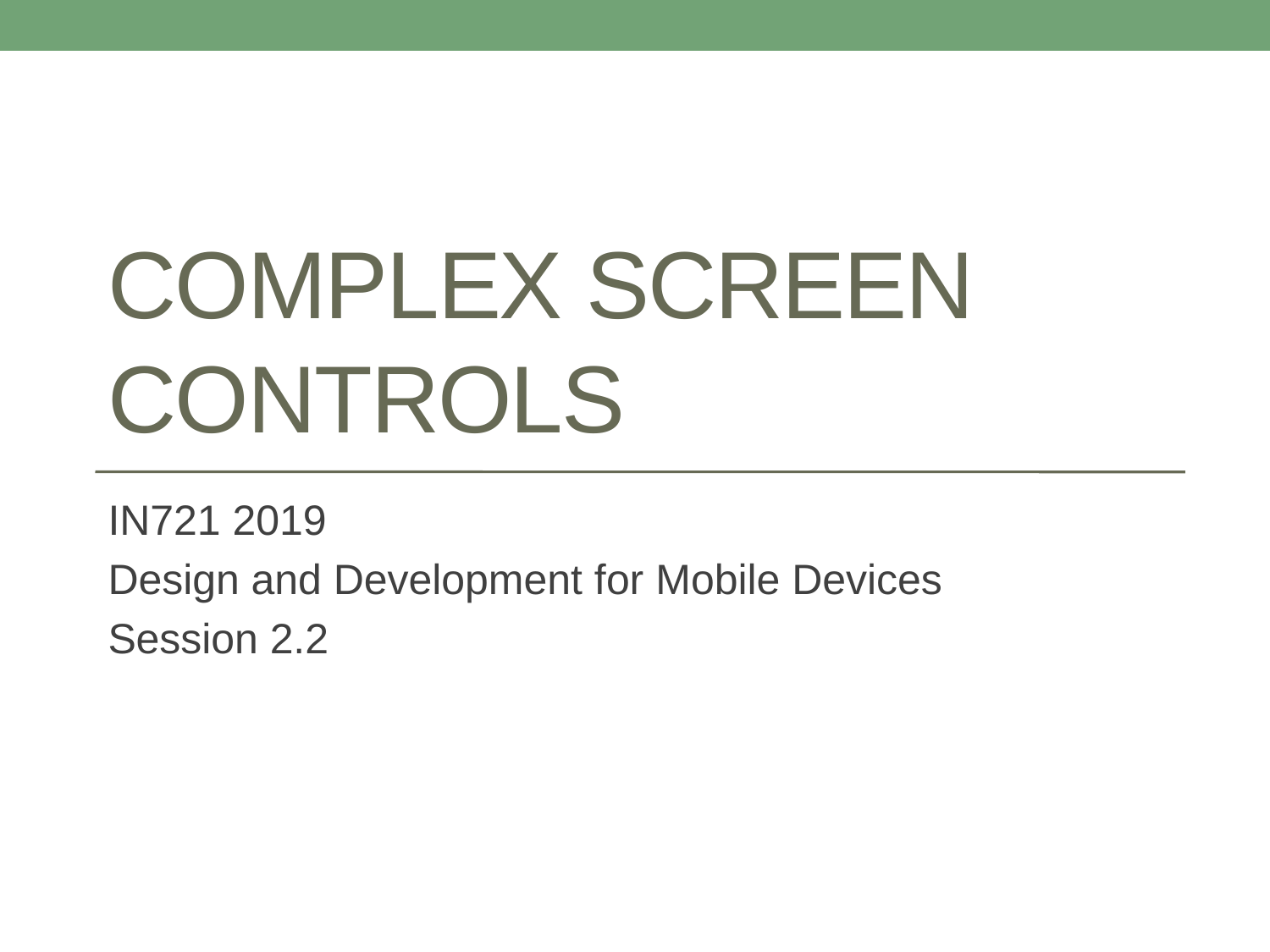

# Complex Screen Controls
IN721 2019
Design and Development for Mobile Devices
Session 2.2